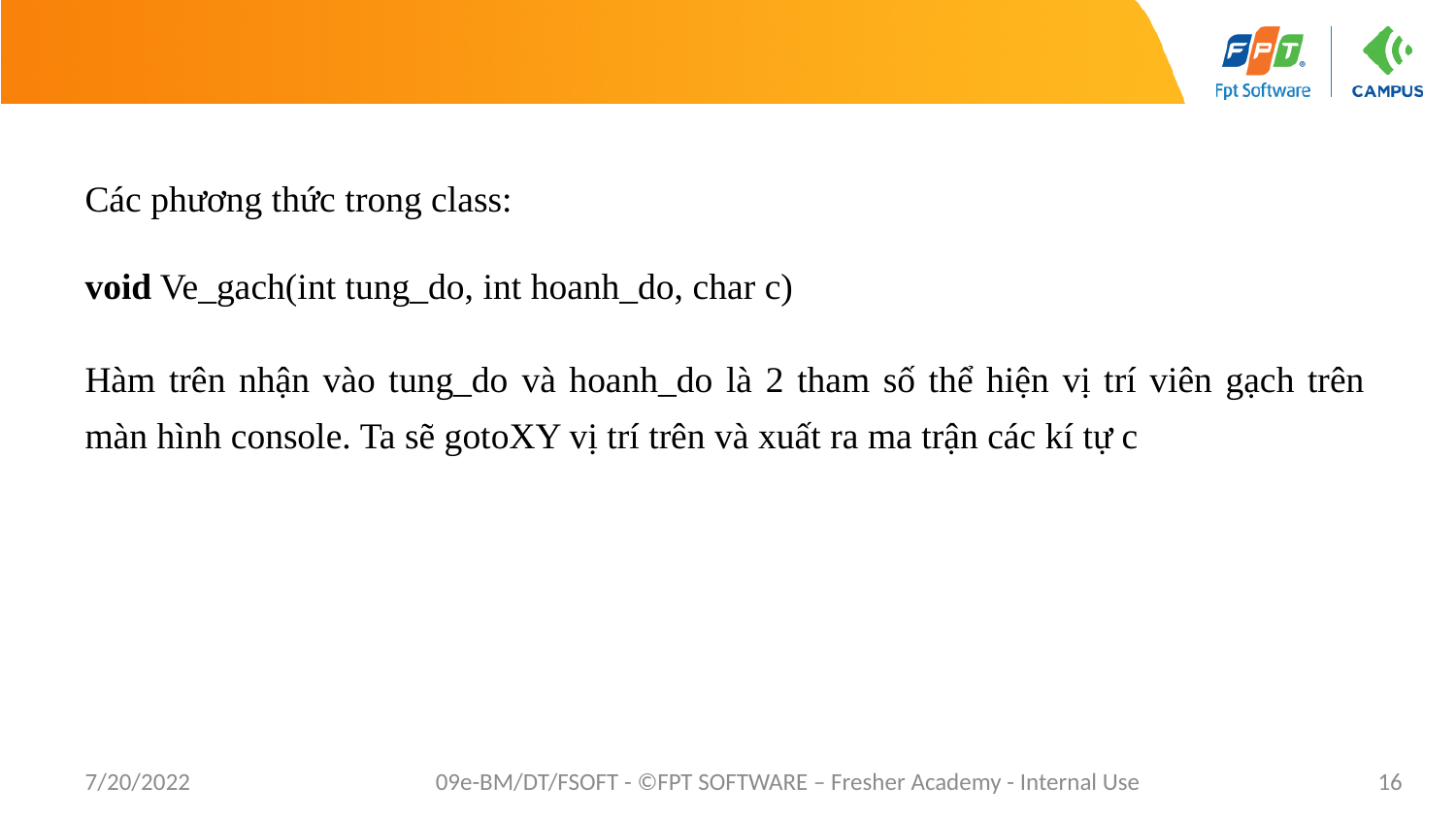

Các phương thức trong class:

void Ve_gach(int tung_do, int hoanh_do, char c)
Hàm trên nhận vào tung_do và hoanh_do là 2 tham số thể hiện vị trí viên gạch trên màn hình console. Ta sẽ gotoXY vị trí trên và xuất ra ma trận các kí tự c
7/20/2022
09e-BM/DT/FSOFT - ©FPT SOFTWARE – Fresher Academy - Internal Use
16